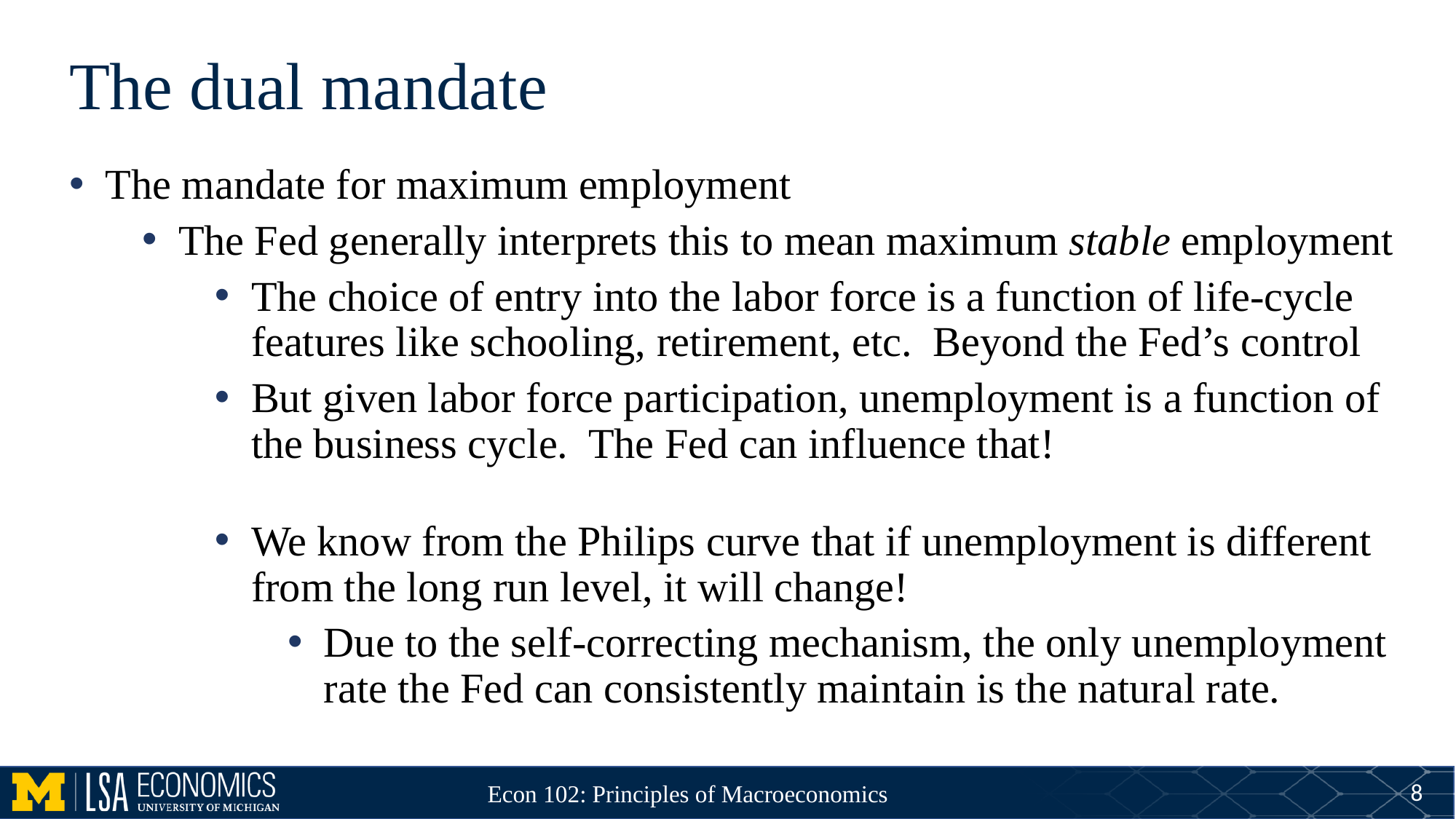

# The dual mandate
The mandate for maximum employment
The Fed generally interprets this to mean maximum stable employment
The choice of entry into the labor force is a function of life-cycle features like schooling, retirement, etc.  Beyond the Fed’s control
But given labor force participation, unemployment is a function of the business cycle.  The Fed can influence that!

We know from the Philips curve that if unemployment is different from the long run level, it will change!
Due to the self-correcting mechanism, the only unemployment rate the Fed can consistently maintain is the natural rate.
8
Econ 102: Principles of Macroeconomics